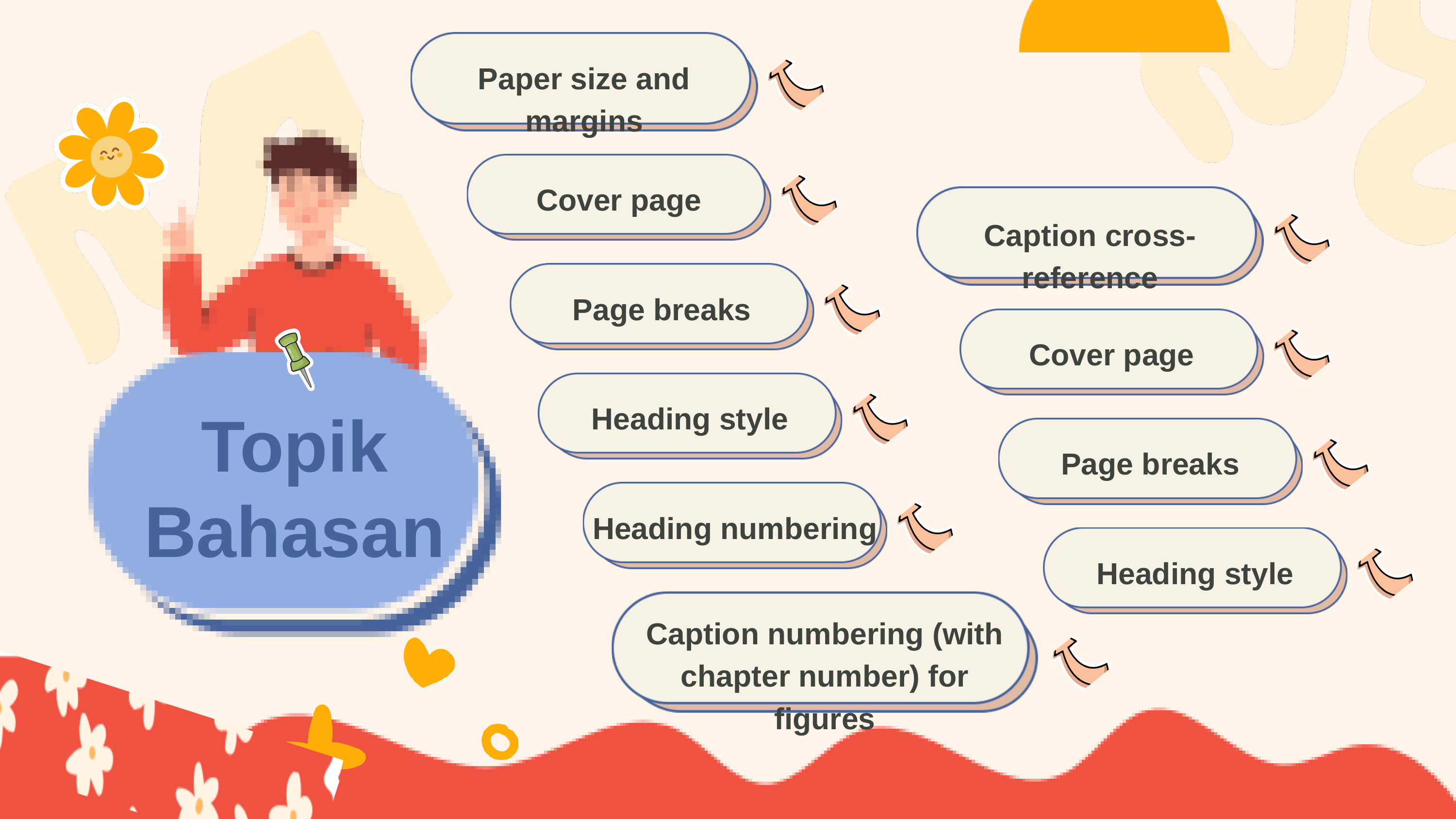

Paper size and margins

Cover page

Caption cross-reference

Page breaks

Cover page

Heading style

Topik Bahasan

Page breaks

Heading numbering

Heading style

Caption numbering (with chapter number) for figures